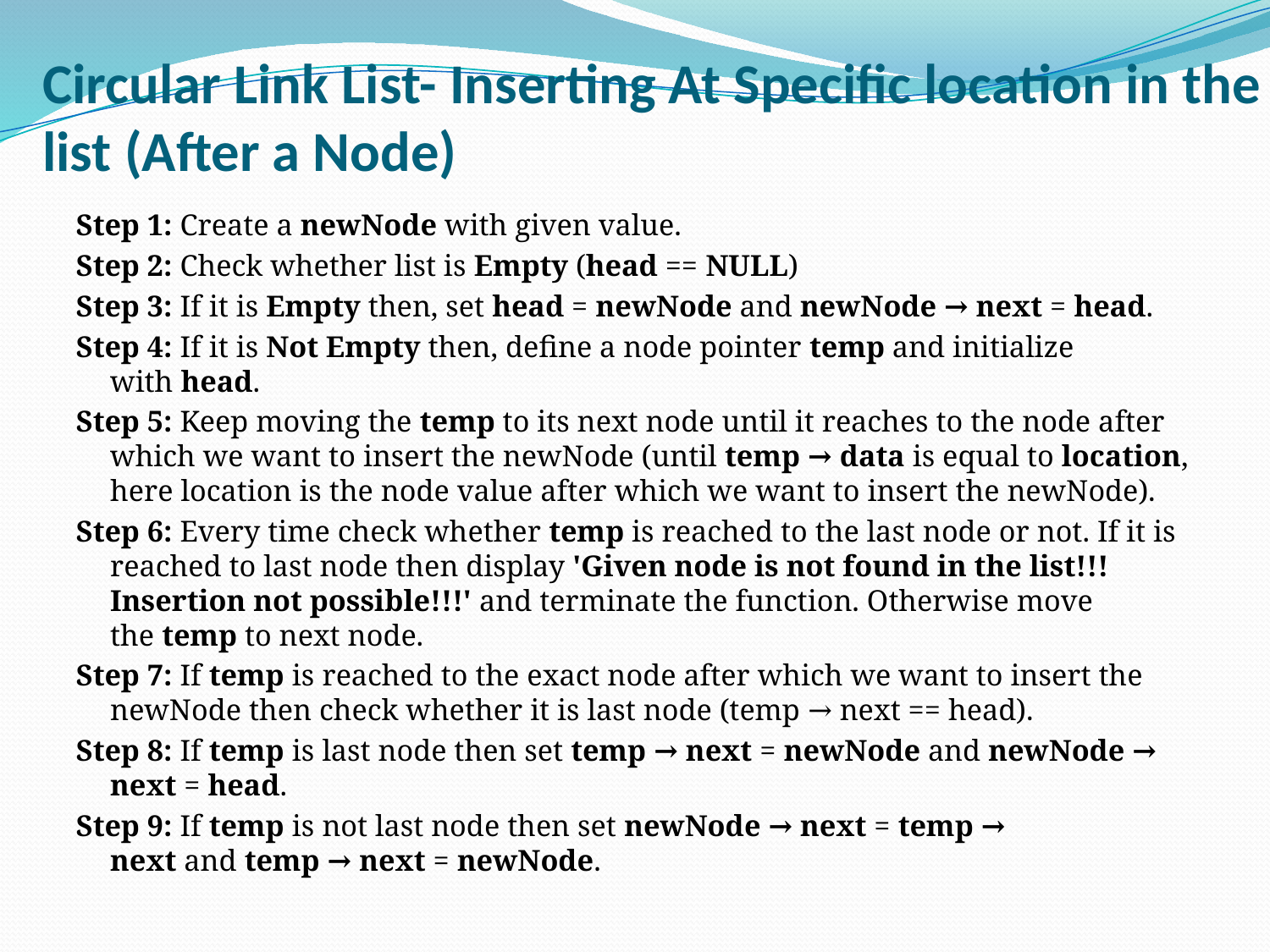

# Circular Link List- Inserting At Specific location in the list (After a Node)
Step 1: Create a newNode with given value.
Step 2: Check whether list is Empty (head == NULL)
Step 3: If it is Empty then, set head = newNode and newNode → next = head.
Step 4: If it is Not Empty then, define a node pointer temp and initialize with head.
Step 5: Keep moving the temp to its next node until it reaches to the node after which we want to insert the newNode (until temp → data is equal to location, here location is the node value after which we want to insert the newNode).
Step 6: Every time check whether temp is reached to the last node or not. If it is reached to last node then display 'Given node is not found in the list!!! Insertion not possible!!!' and terminate the function. Otherwise move the temp to next node.
Step 7: If temp is reached to the exact node after which we want to insert the newNode then check whether it is last node (temp → next == head).
Step 8: If temp is last node then set temp → next = newNode and newNode → next = head.
Step 9: If temp is not last node then set newNode → next = temp → next and temp → next = newNode.